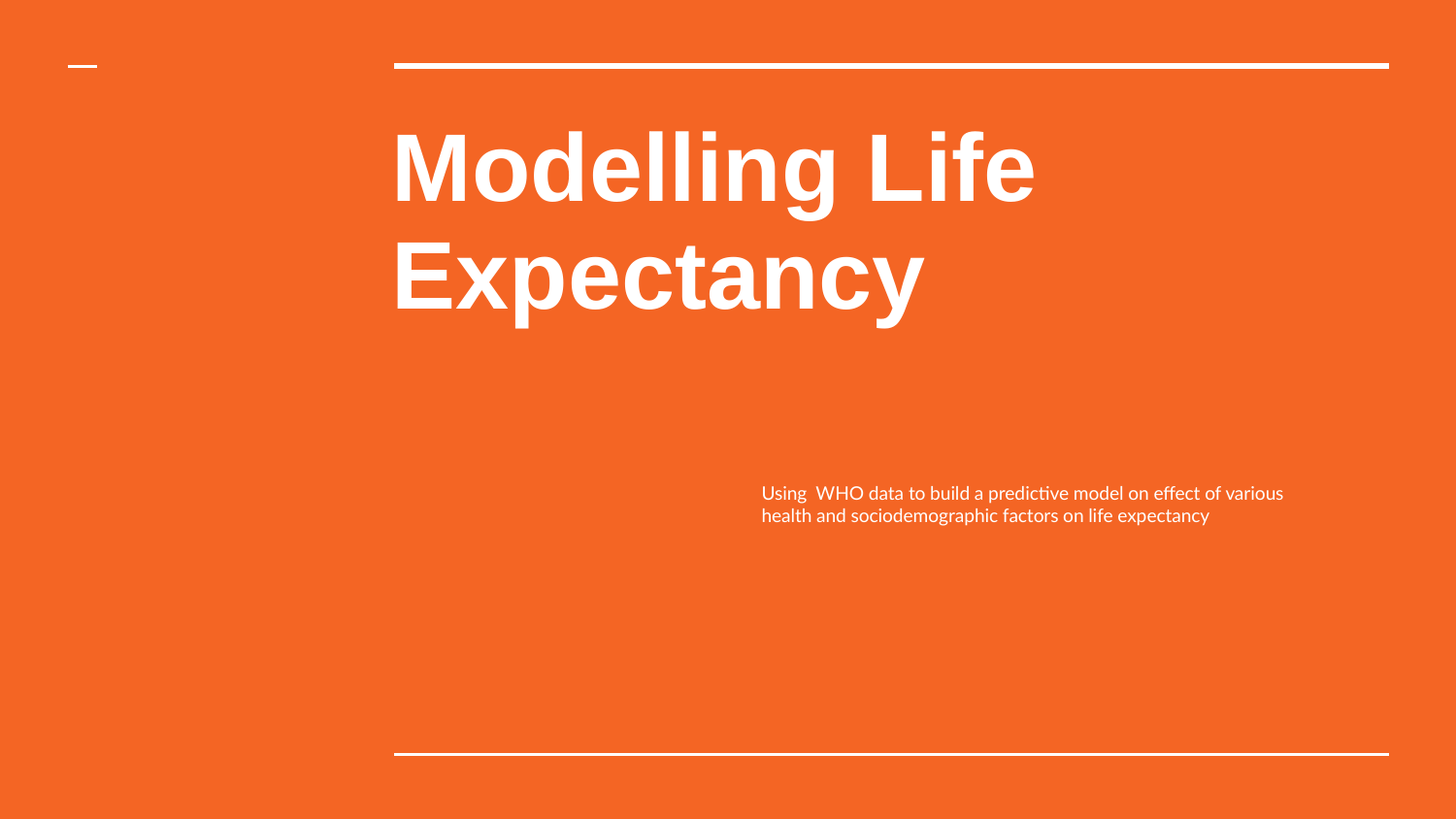

# Modelling Life Expectancy
Using  WHO data to build a predictive model on effect of various health and sociodemographic factors on life expectancy